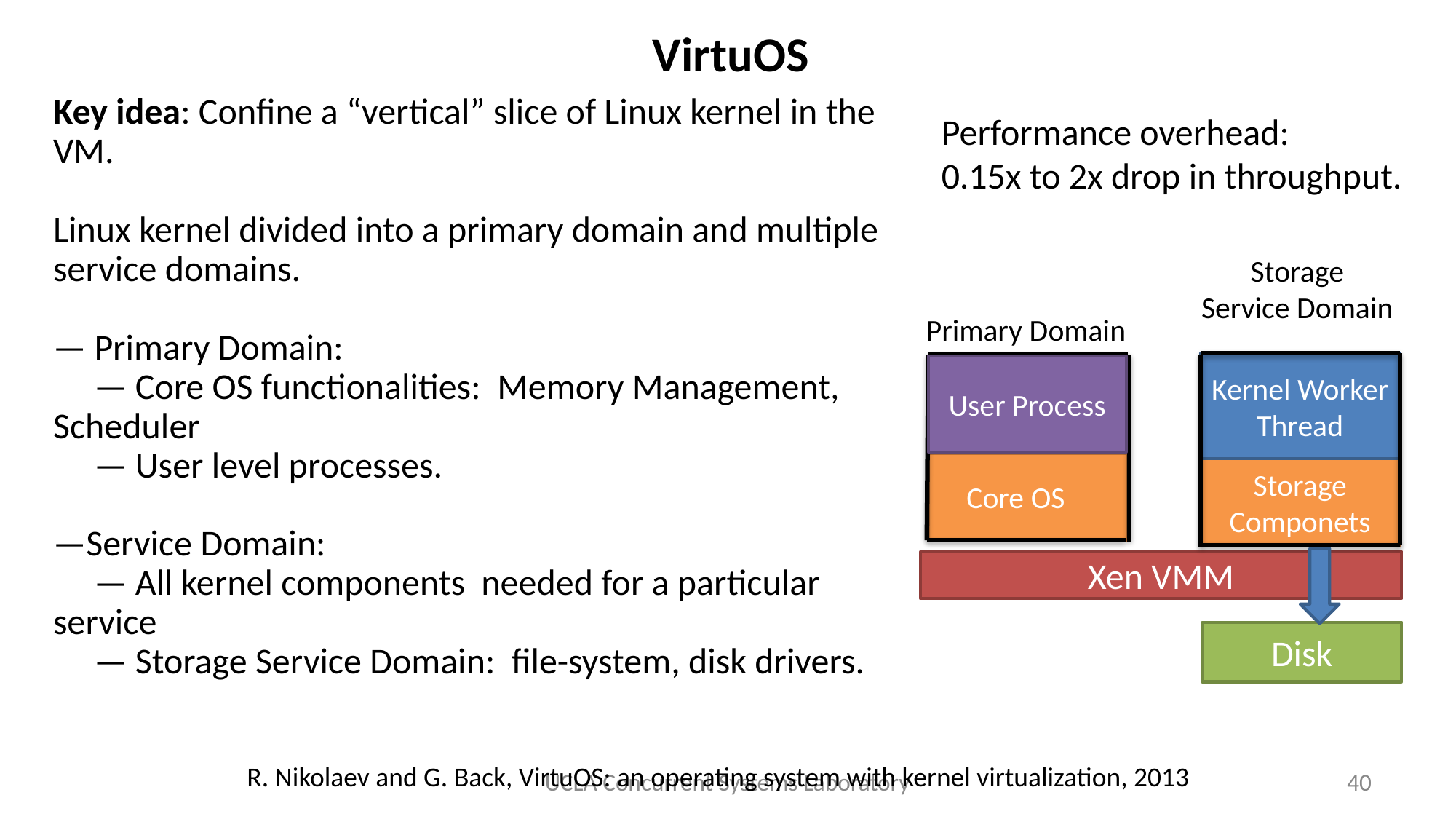

VirtuOS
Key idea: Confine a “vertical” slice of Linux kernel in the VM.

Linux kernel divided into a primary domain and multiple service domains.

— Primary Domain:
     — Core OS functionalities:  Memory Management, Scheduler
     — User level processes.

—Service Domain:
     — All kernel components  needed for a particular service
     — Storage Service Domain:  file-system, disk drivers.

Performance overhead:
0.15x to 2x drop in throughput.
Storage
Service Domain
Kernel Worker Thread
User Process
Core OS

Storage Componets

Xen VMM
Disk
Primary Domain

R. Nikolaev and G. Back, VirtuOS: an operating system with kernel virtualization, 2013

UCLA Concurrent Systems Laboratory
40